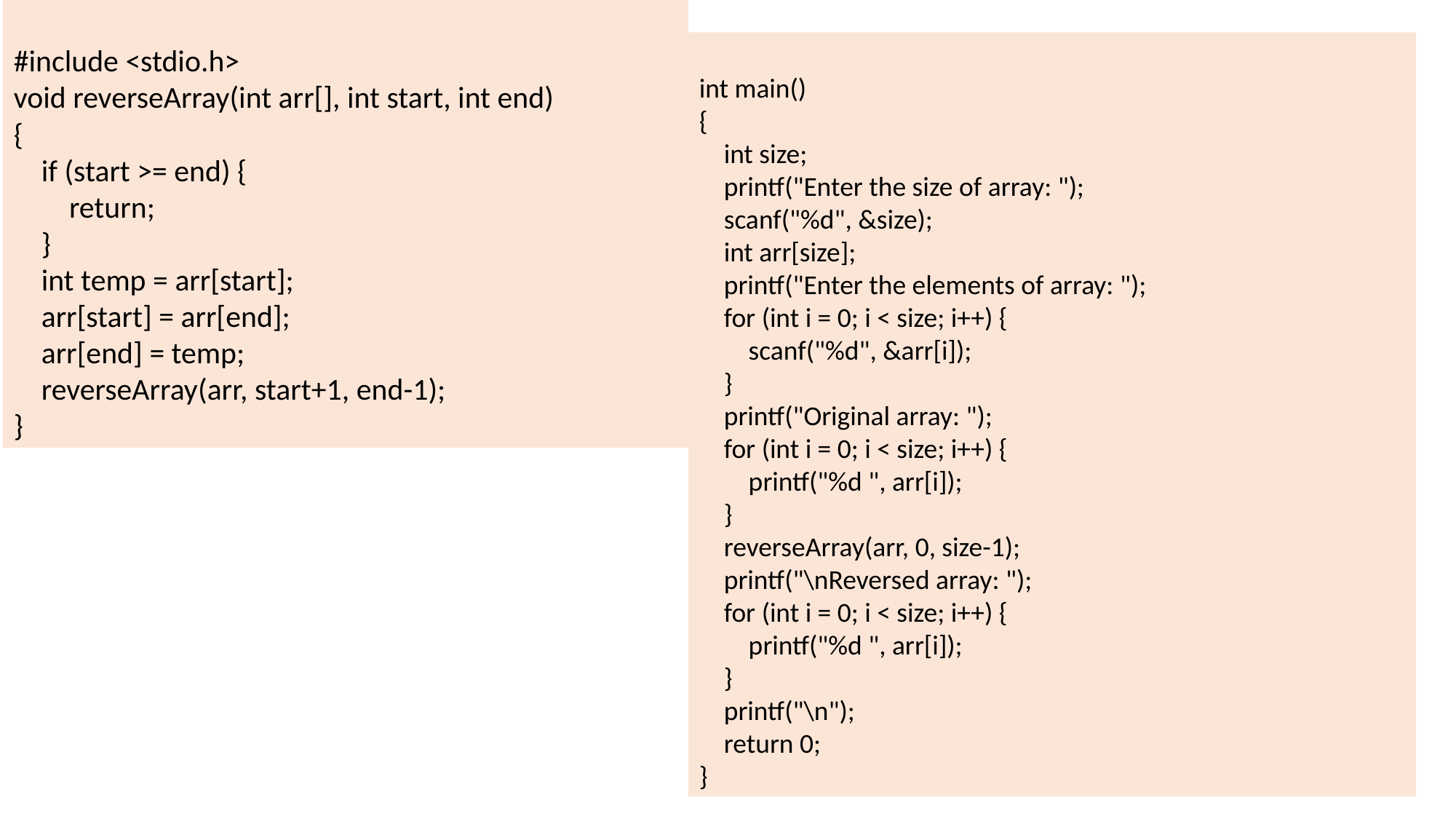

#include <stdio.h>
void reverseArray(int arr[], int start, int end)
{
    if (start >= end) {
        return;
    }
    int temp = arr[start];
    arr[start] = arr[end];
    arr[end] = temp;
    reverseArray(arr, start+1, end-1);
}

int main()
{
    int size;
    printf("Enter the size of array: ");
    scanf("%d", &size);
    int arr[size];
    printf("Enter the elements of array: ");
    for (int i = 0; i < size; i++) {
        scanf("%d", &arr[i]);
    }
    printf("Original array: ");
    for (int i = 0; i < size; i++) {
        printf("%d ", arr[i]);
    }
    reverseArray(arr, 0, size-1);
    printf("\nReversed array: ");
    for (int i = 0; i < size; i++) {
        printf("%d ", arr[i]);
    }
    printf("\n");
    return 0;
}